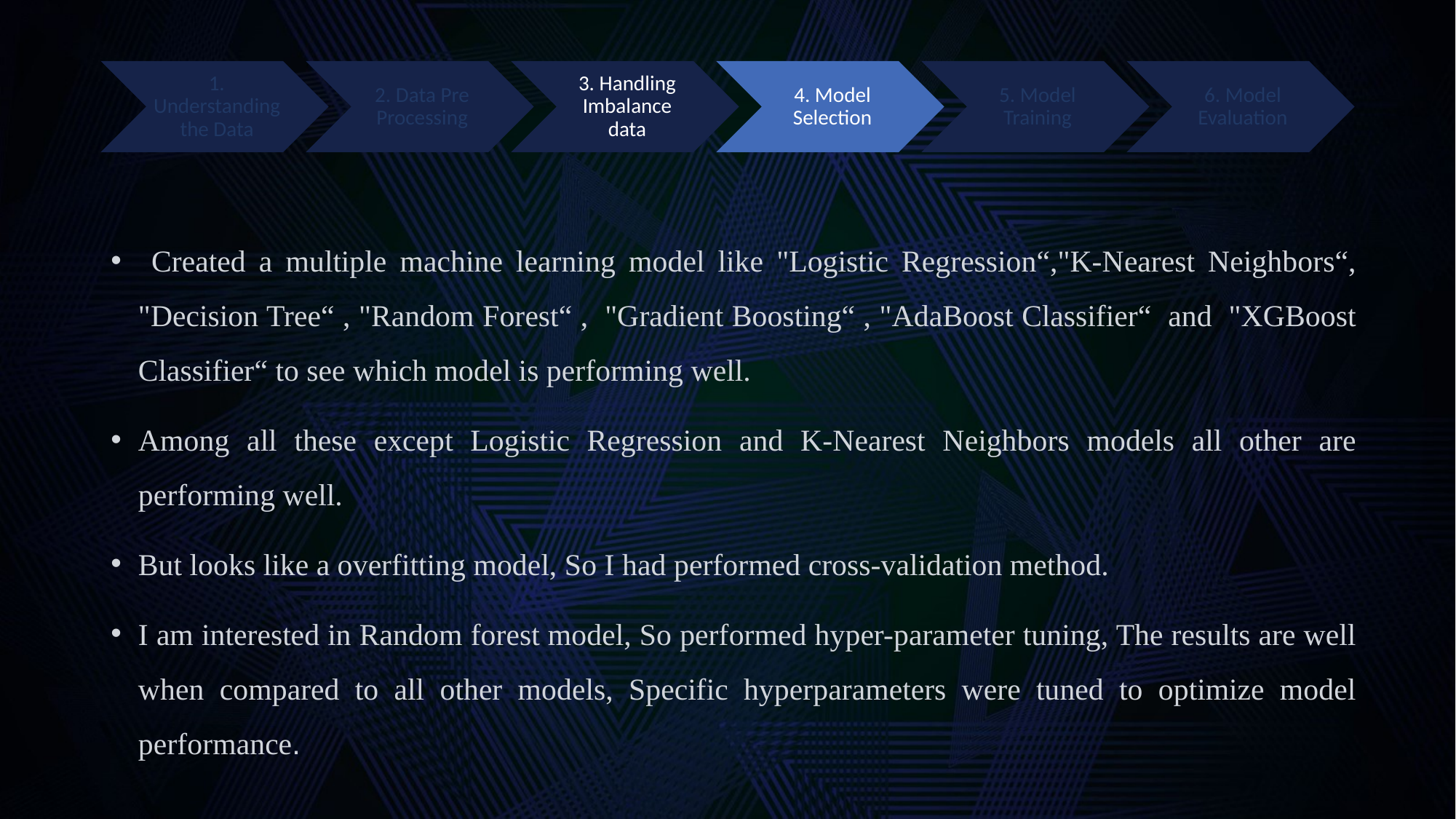

1. Understanding the Data
2. Data Pre Processing
3. Handling Imbalance data
4. Model Selection
5. Model Training
6. Model Evaluation
#
 Created a multiple machine learning model like "Logistic Regression“,"K-Nearest Neighbors“, "Decision Tree“ , "Random Forest“ ,  "Gradient Boosting“ , "AdaBoost Classifier“  and  "XGBoost Classifier“ to see which model is performing well.
Among all these except Logistic Regression and K-Nearest Neighbors models all other are performing well.
But looks like a overfitting model, So I had performed cross-validation method.
I am interested in Random forest model, So performed hyper-parameter tuning, The results are well when compared to all other models, Specific hyperparameters were tuned to optimize model performance.